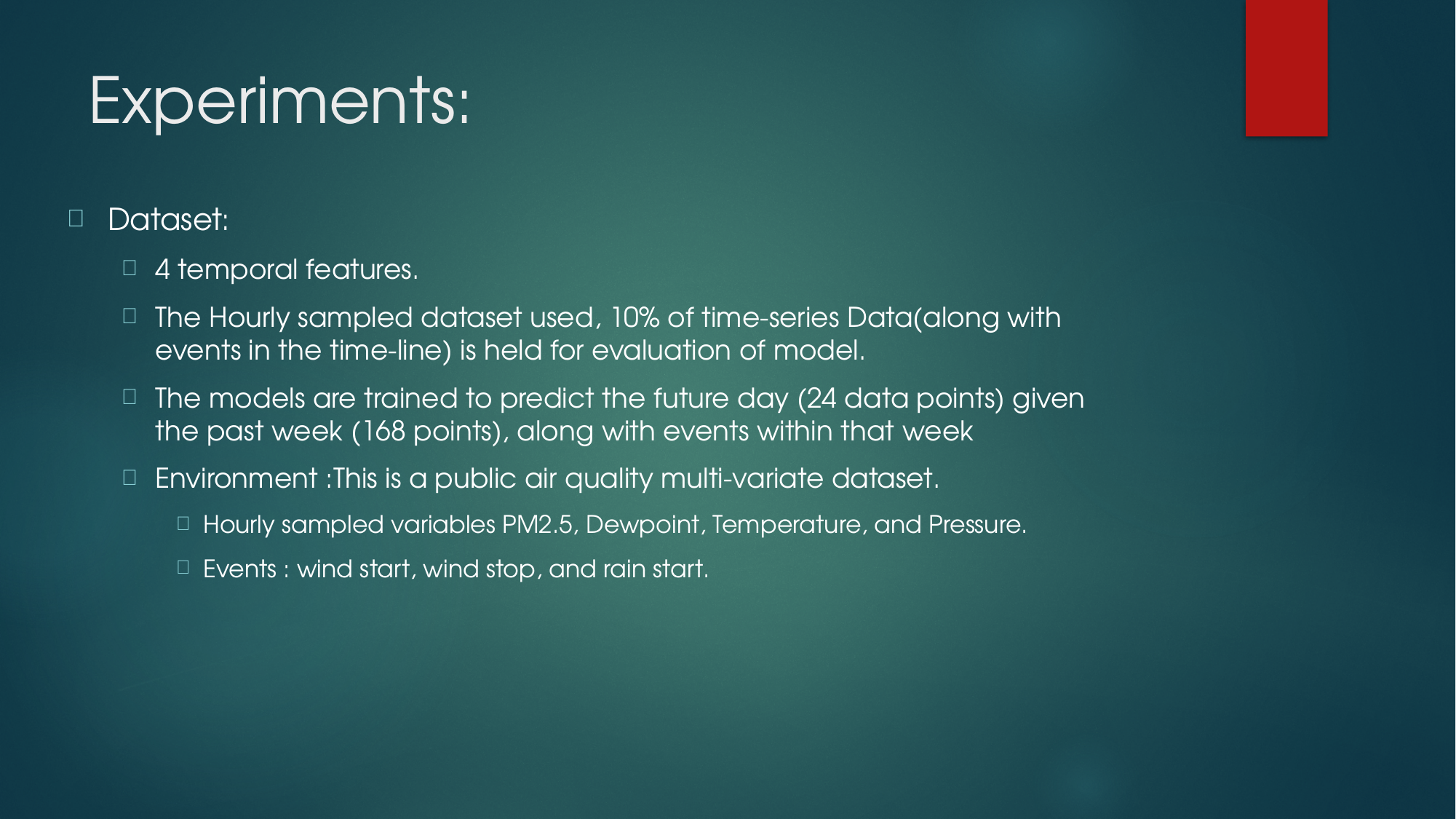

# Experiments:
Dataset:
4 temporal features.
The Hourly sampled dataset used, 10% of time-series Data(along with events in the time-line) is held for evaluation of model.
The models are trained to predict the future day (24 data points) given the past week (168 points), along with events within that week
Environment :This is a public air quality multi-variate dataset.
Hourly sampled variables PM2.5, Dewpoint, Temperature, and Pressure.
Events : wind start, wind stop, and rain start.